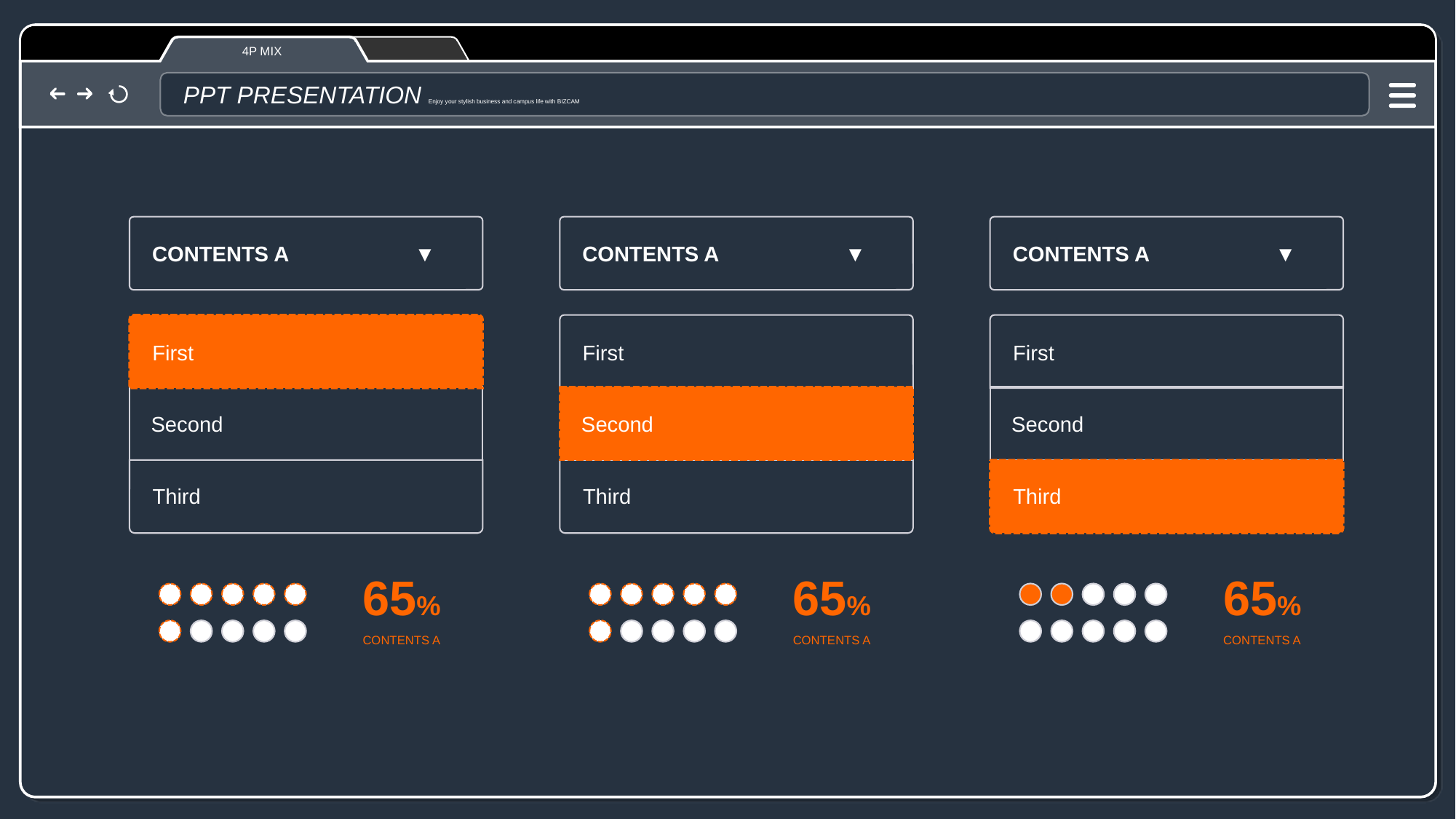

4P MIX
PPT PRESENTATION Enjoy your stylish business and campus life with BIZCAM

CONTENTS A                     ▼
CONTENTS A                     ▼
CONTENTS A                     ▼
First
First
First
Second
Second
Second
Third
Third
Third
65%
CONTENTS A
65%
CONTENTS A
65%
CONTENTS A